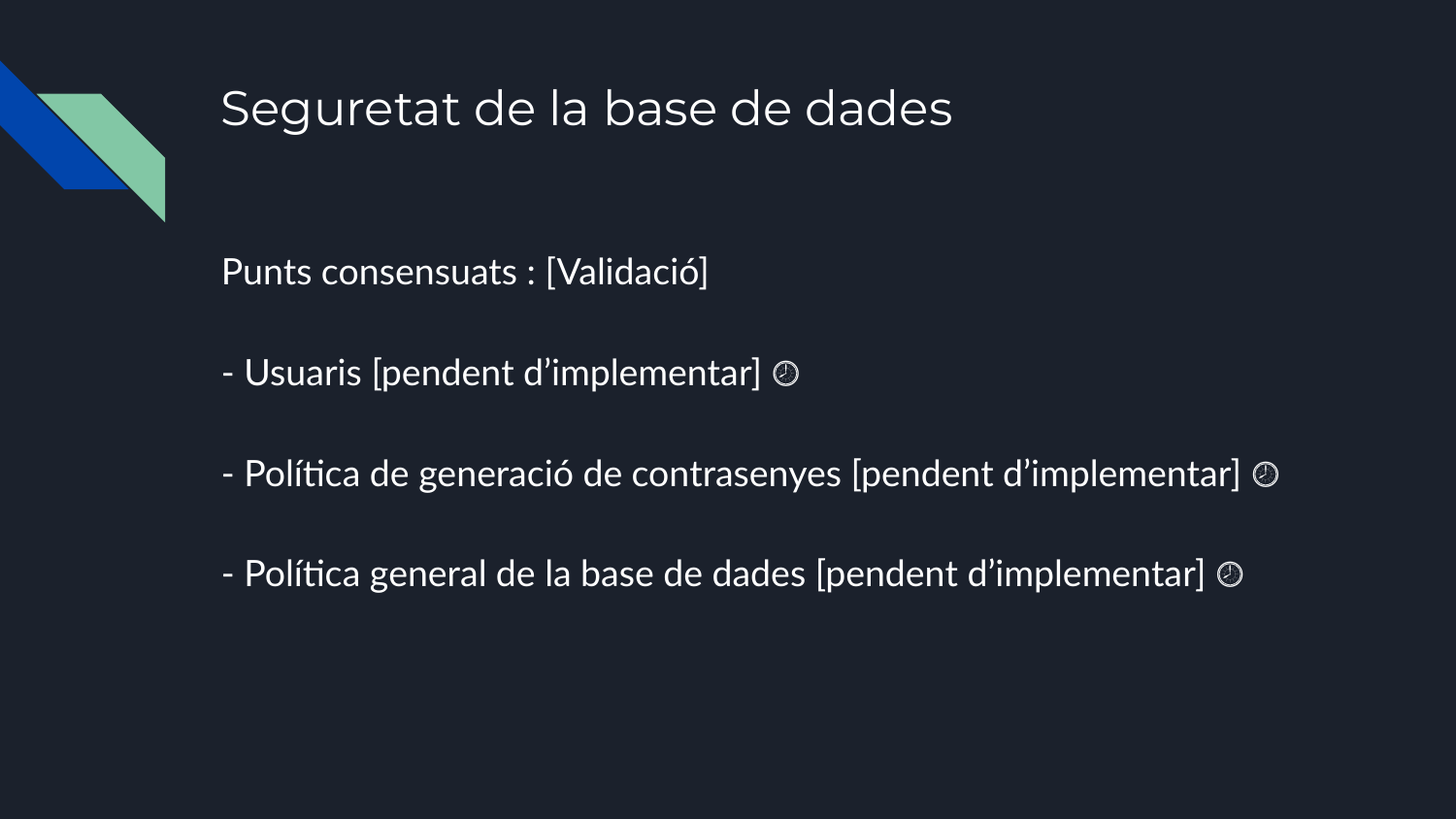

# Seguretat de la base de dades
Punts consensuats : [Validació]
- Usuaris [pendent d’implementar] ⌚
- Política de generació de contrasenyes [pendent d’implementar] ⌚
- Política general de la base de dades [pendent d’implementar] ⌚